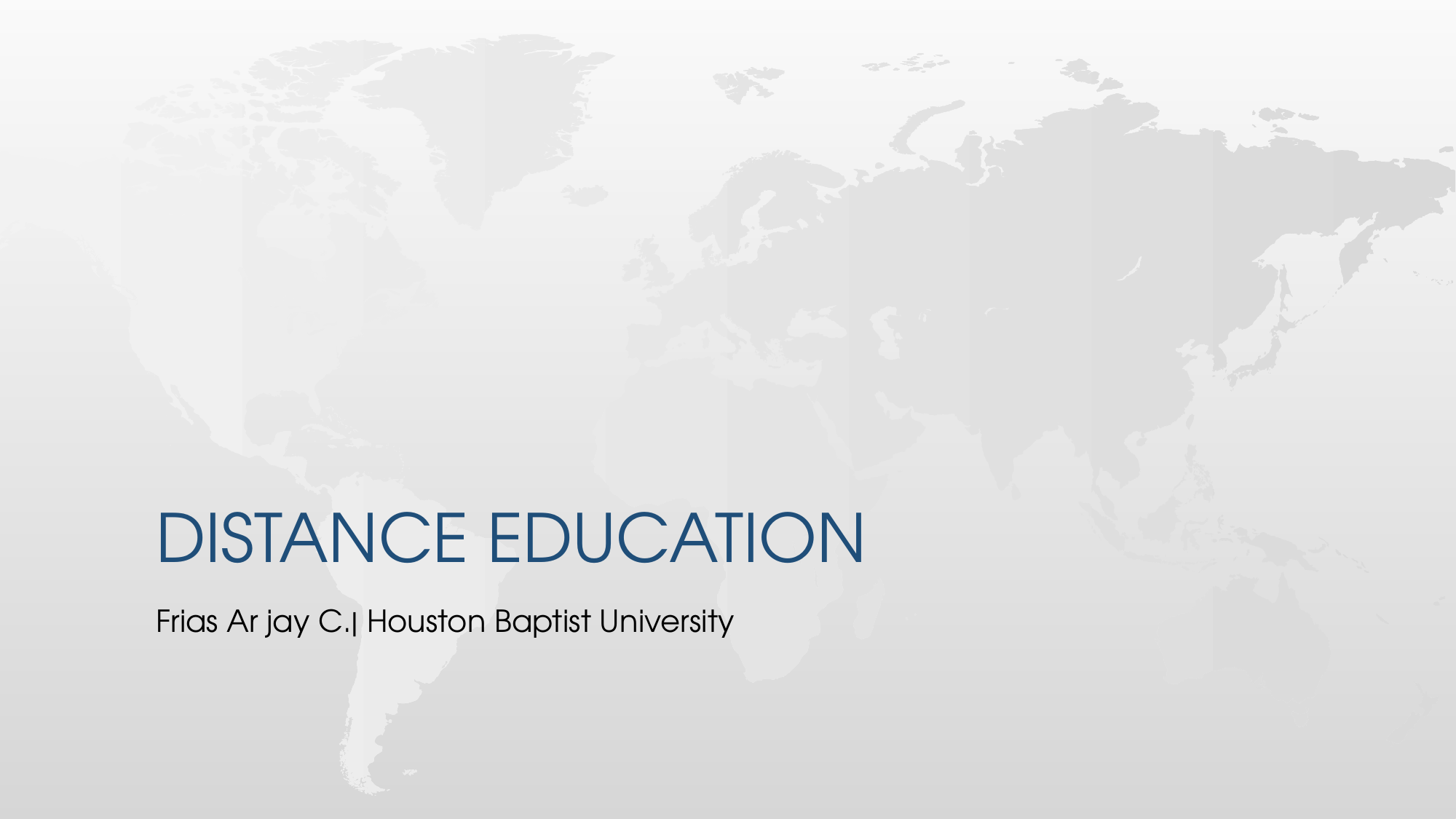

# Distance education
Frias Ar jay C.| Houston Baptist University